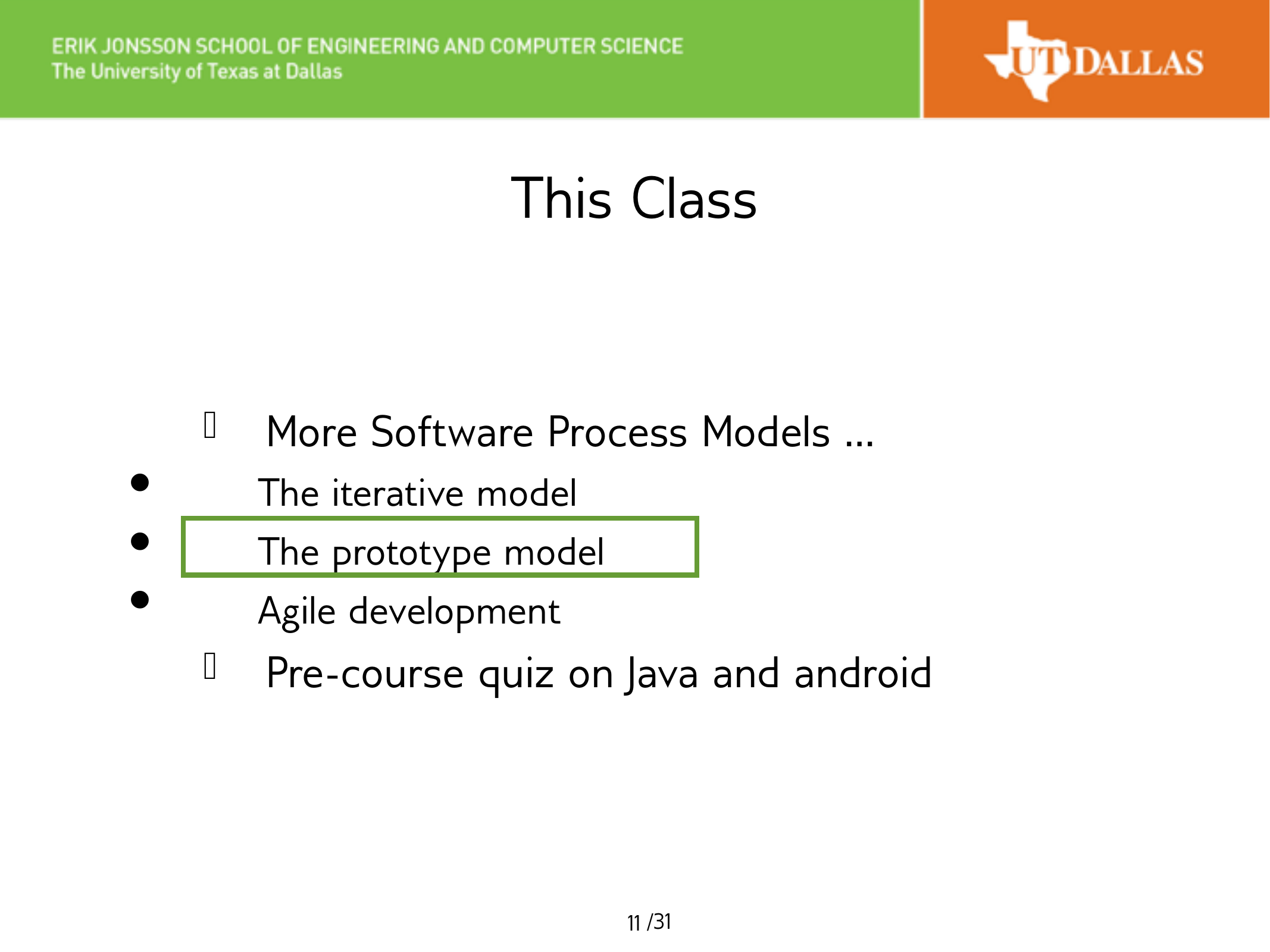

# This Class
More Software Process Models …
The iterative model
The prototype model
Agile development
Pre-course quiz on Java and android

11